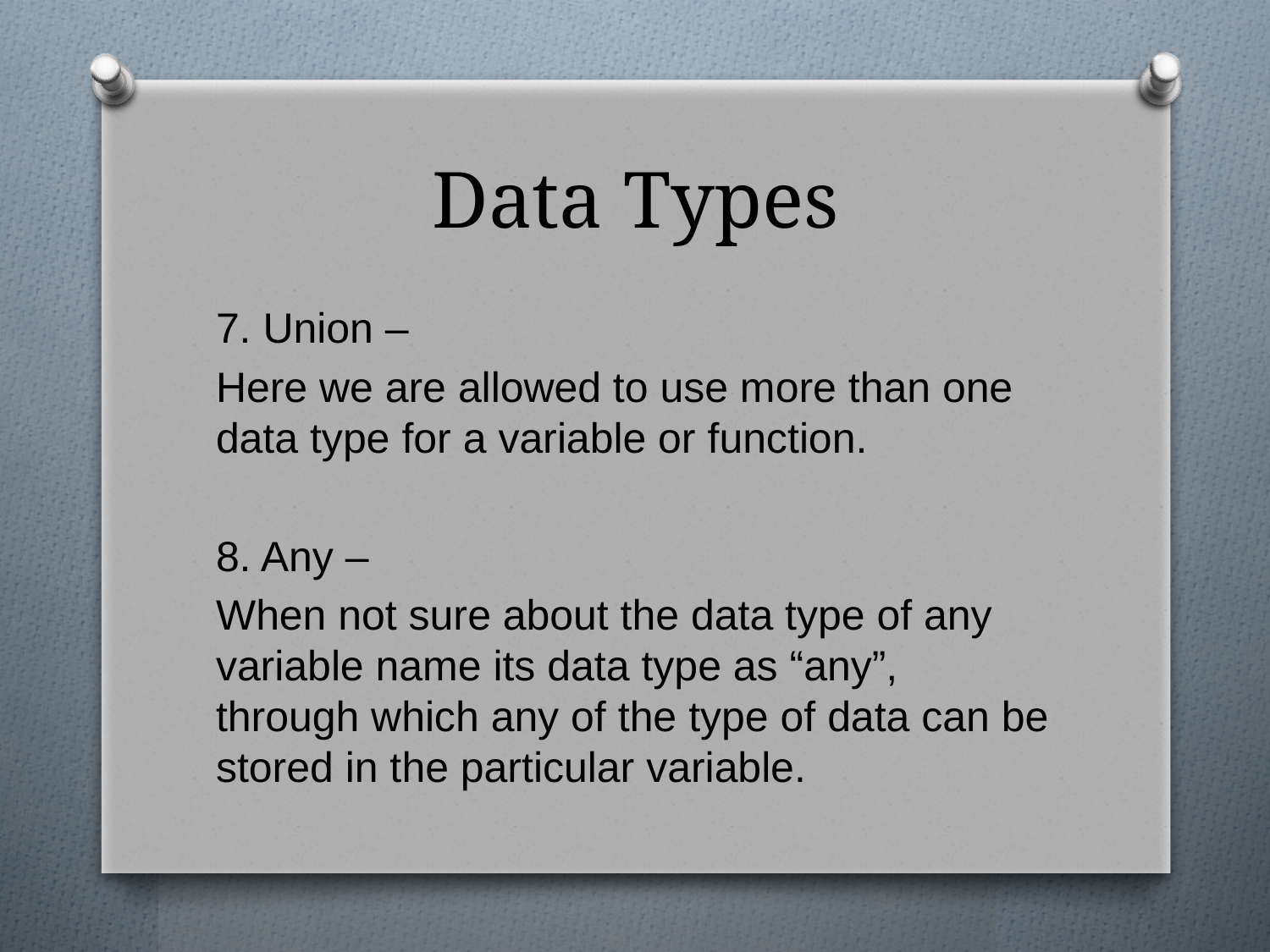

# Data Types
7. Union –
Here we are allowed to use more than one data type for a variable or function.

8. Any –
When not sure about the data type of any variable name its data type as “any”, through which any of the type of data can be stored in the particular variable.